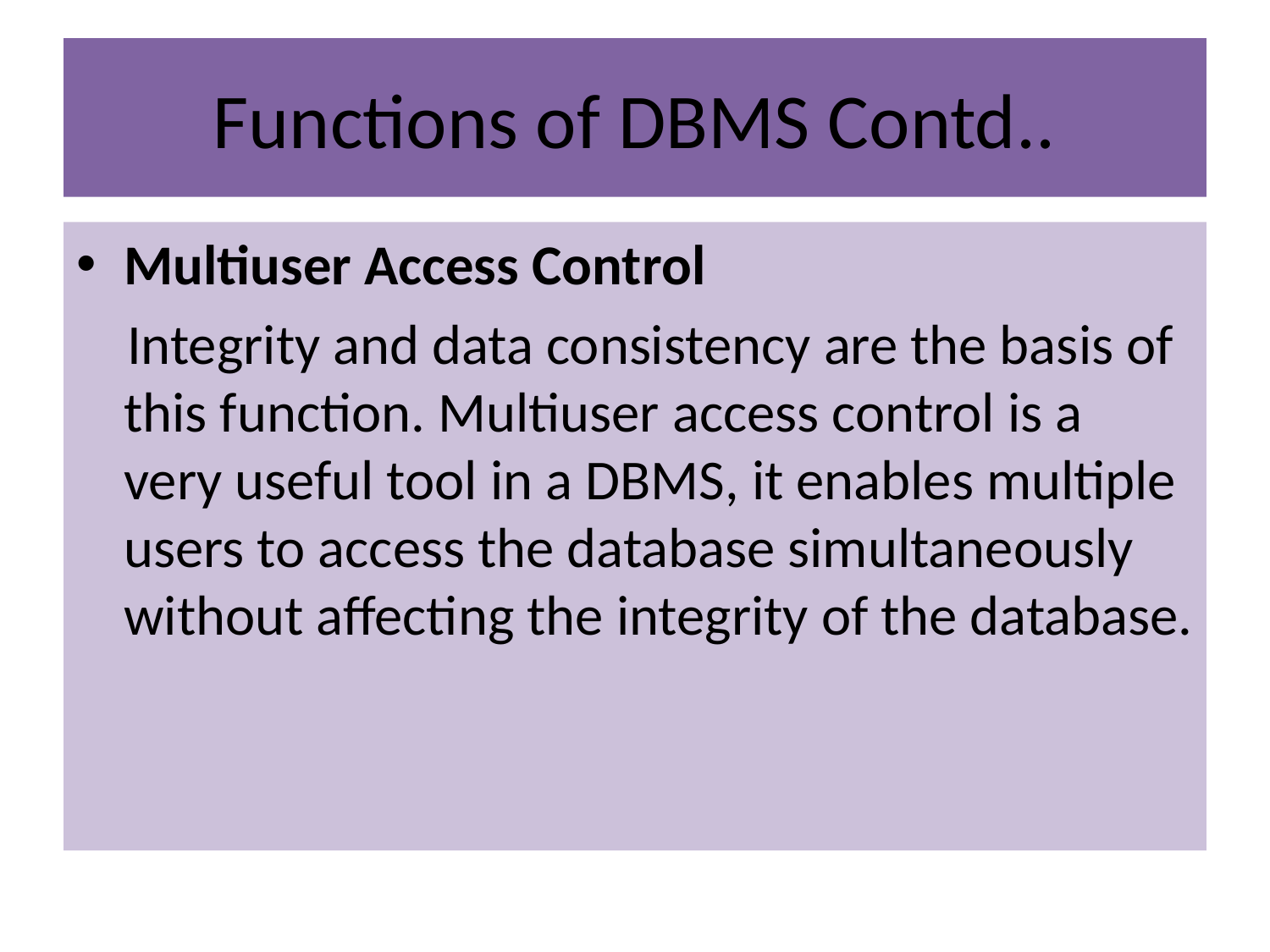

# Functions of DBMS Contd..
Multiuser Access Control
    Integrity and data consistency are the basis of this function. Multiuser access control is a very useful tool in a DBMS, it enables multiple users to access the database simultaneously without affecting the integrity of the database.